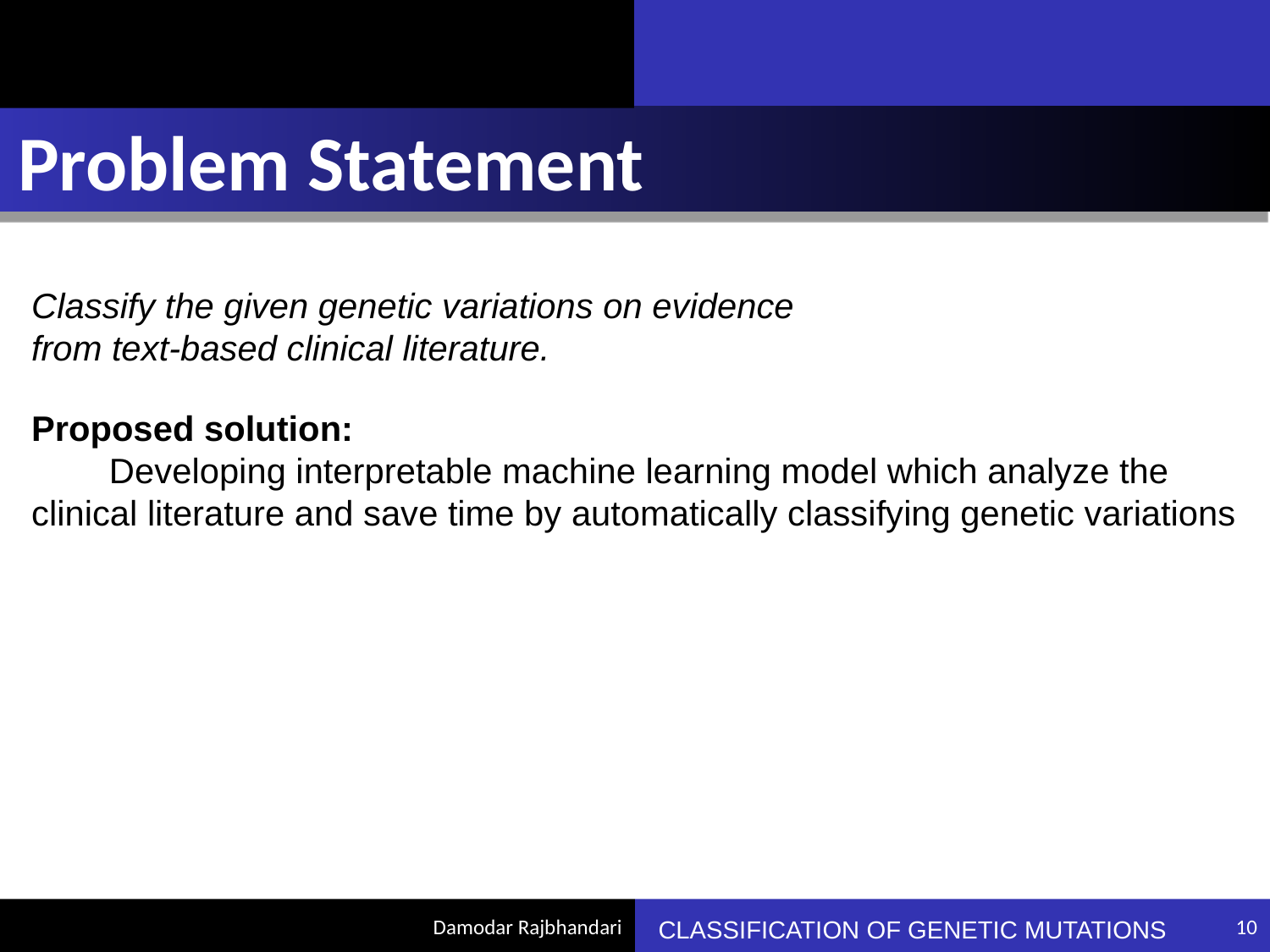

Problem Statement

Classify the given genetic variations on evidence
from text-based clinical literature.

Proposed solution:
        Developing interpretable machine learning model which analyze the clinical literature and save time by automatically classifying genetic variations

CLASSIFICATION OF GENETIC MUTATIONS
10